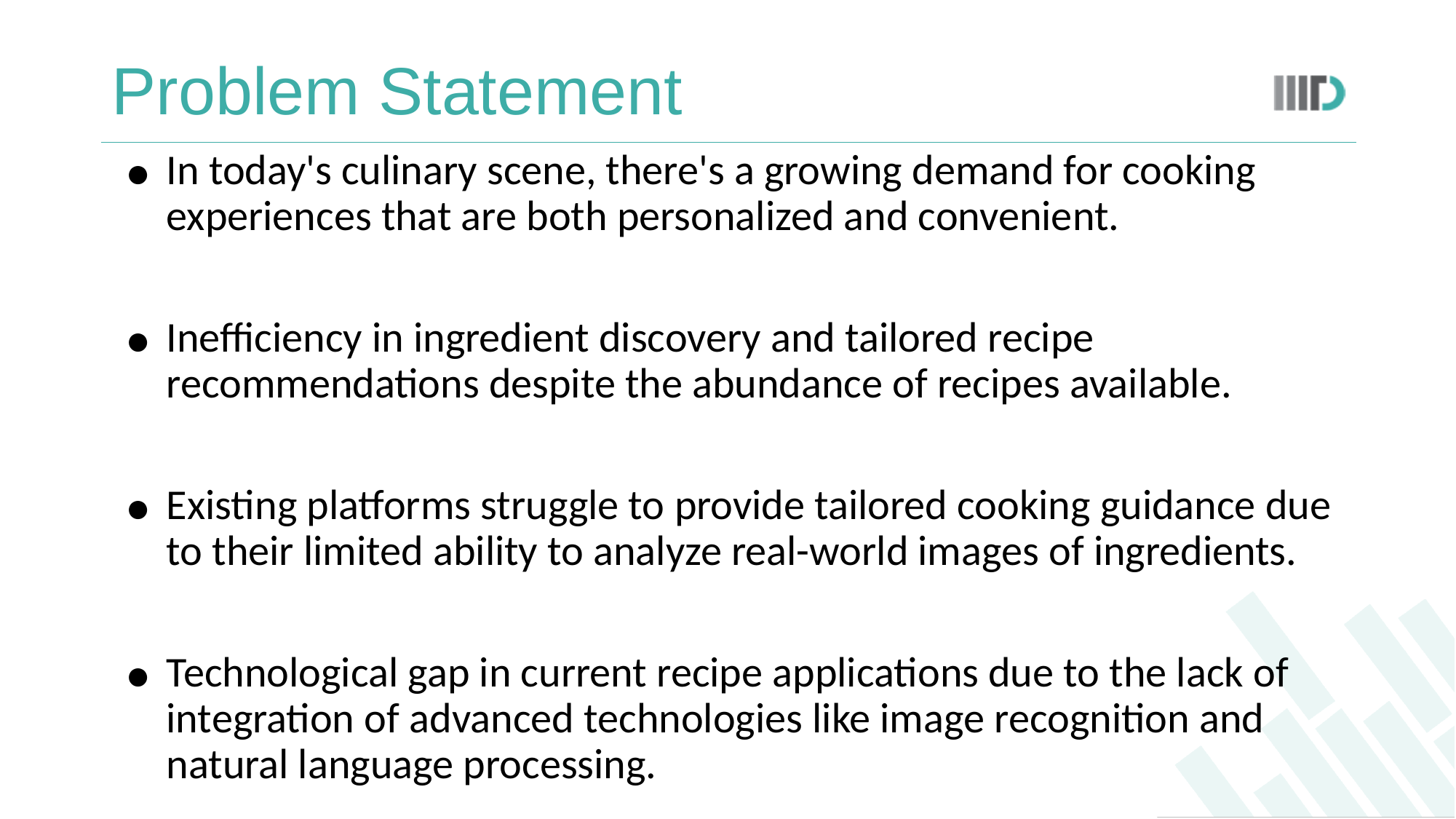

# Problem Statement
In today's culinary scene, there's a growing demand for cooking experiences that are both personalized and convenient.

Inefficiency in ingredient discovery and tailored recipe recommendations despite the abundance of recipes available.

Existing platforms struggle to provide tailored cooking guidance due to their limited ability to analyze real-world images of ingredients.

Technological gap in current recipe applications due to the lack of integration of advanced technologies like image recognition and natural language processing.